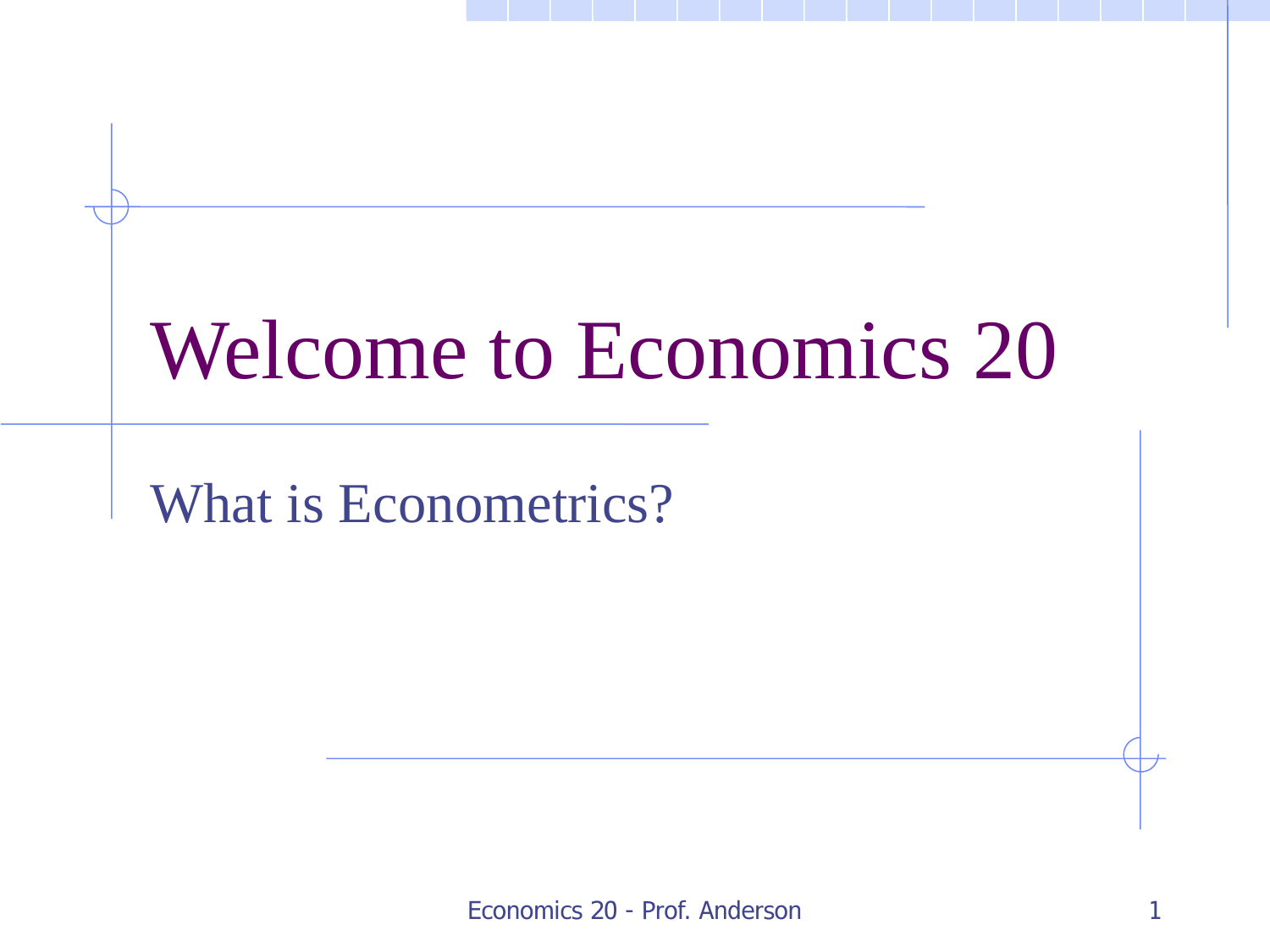

# Welcome to Economics 20
What is Econometrics?
Economics 20 - Prof. Anderson
1